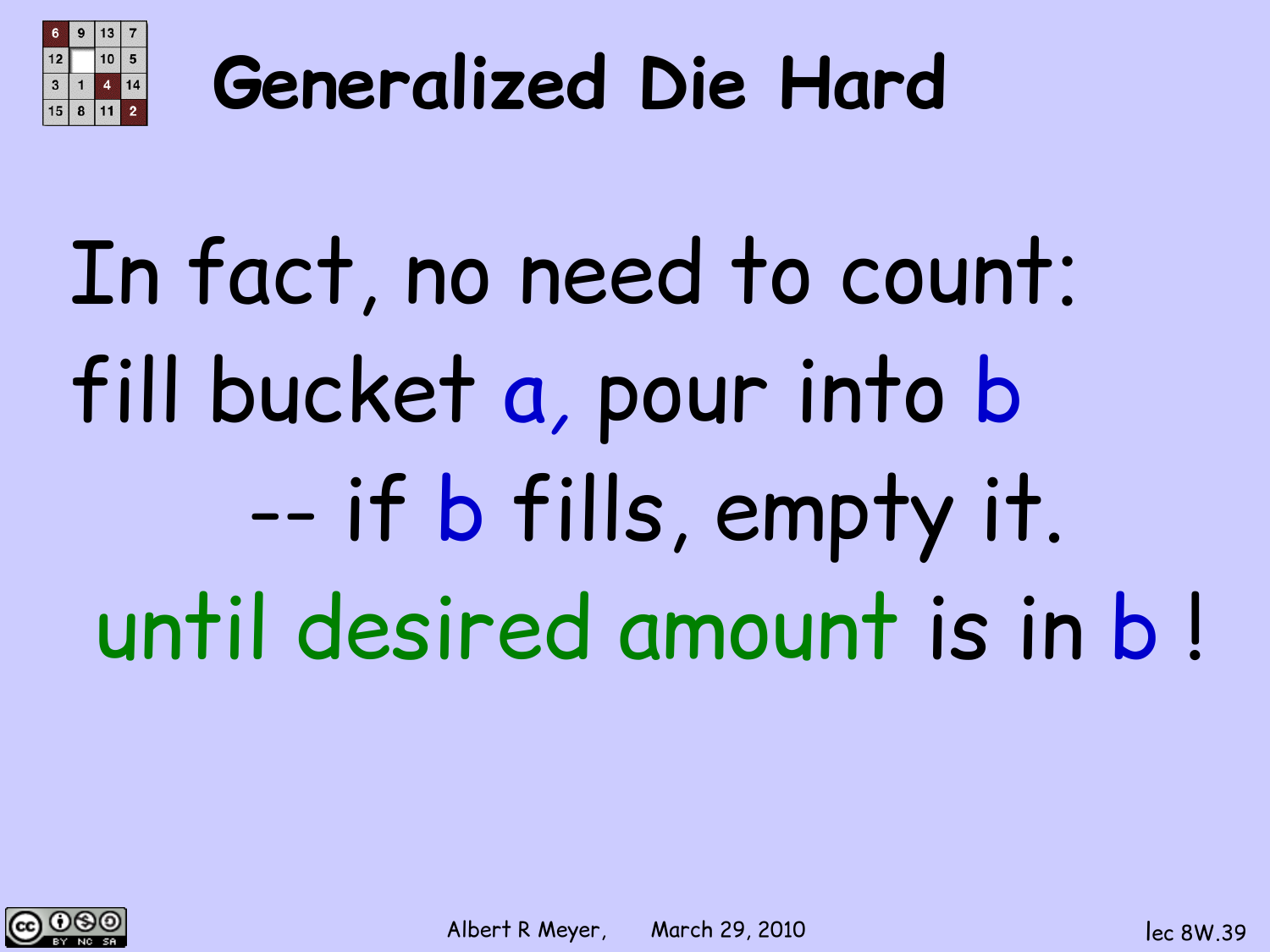

# Generalized Die Hard
 In fact, no need to count:
 fill bucket a, pour into b
        -- if b fills, empty it.
  until desired amount is in b !
lec 8W.39